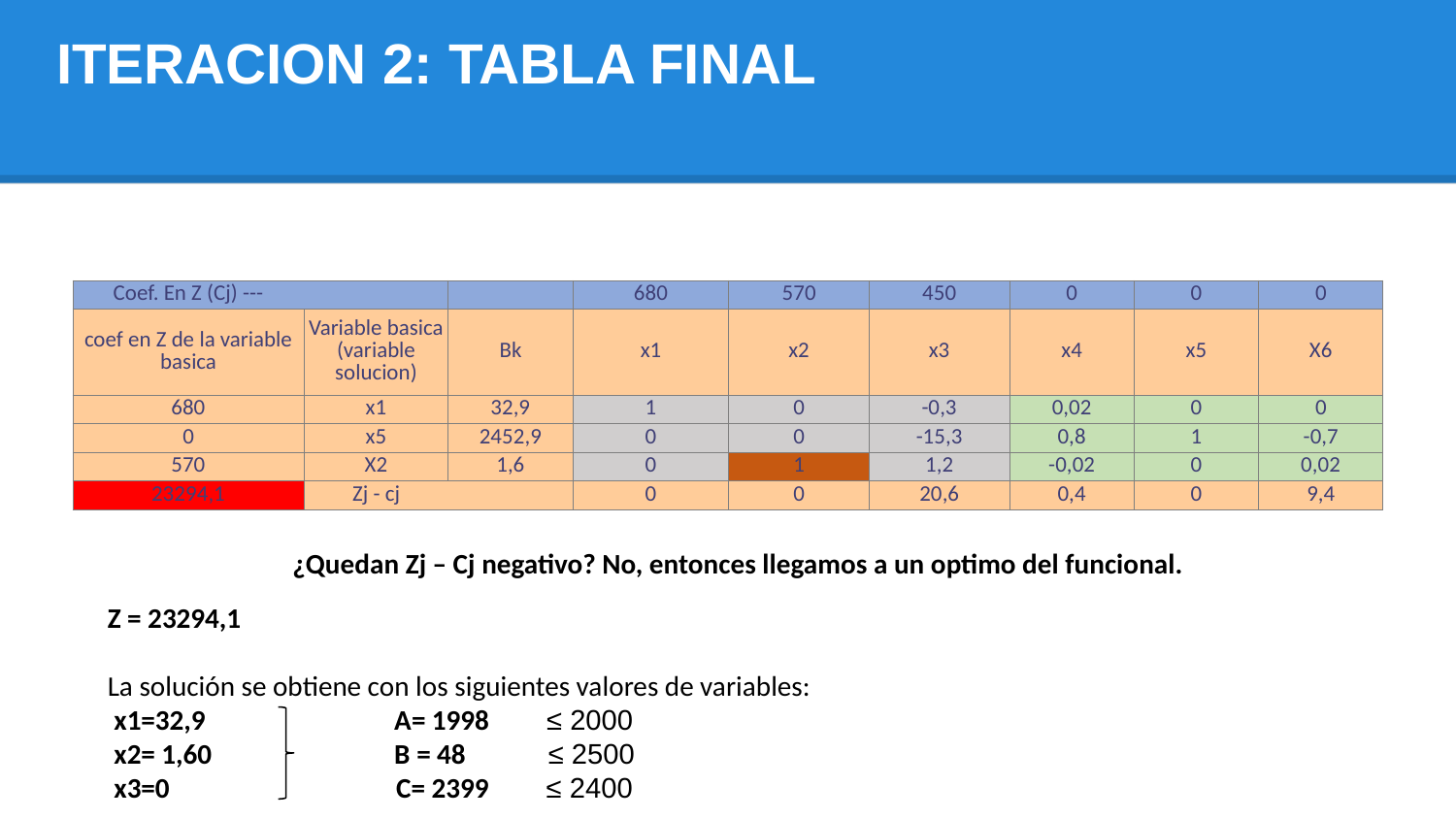

|  |  |  |  |  |  |  |  |  |
| --- | --- | --- | --- | --- | --- | --- | --- | --- |
| Coef. En Z (Cj) --- |  |  | 680 | 570 | 450 | 0 | 0 | 0 |
| coef en Z de la variable basica | Variable basica (variable solucion) | Bk | x1 | x2 | x3 | x4 | x5 | x6 |
| 680,0 | x1 | 33,3 | 1,0 | 0,3 | 0,0 | 0,0 | 0,0 | 0,0 |
| 0,0 | x5 | 2473,3 | 0,0 | 13,0 | 0,0 | 0,5 | 1,0 | -0,4 |
| 450,0 | x3 | 1,33 | 0,0 | 0,9 | 1,0 | -0,02 | 0,00 | 0,02 |
| 23266,7 | Zj - cj |  | 0,0 | -17,5 | 0,0 | 0,8 | 0,0 | 9,0 |
ITERACION 2: TABLA FINAL

| Coef. En Z (Cj) --- |  |  | 680 | 570 | 450 | 0 | 0 | 0 |
| --- | --- | --- | --- | --- | --- | --- | --- | --- |
| coef en Z de la variable basica | Variable basica (variable solucion) | Bk | x1 | x2 | x3 | x4 | x5 | X6 |
| 680 | x1 | 32,9 | 1 | 0 | -0,3 | 0,02 | 0 | 0 |
| 0 | x5 | 2452,9 | 0 | 0 | -15,3 | 0,8 | 1 | -0,7 |
| 570 | X2 | 1,6 | 0 | 1 | 1,2 | -0,02 | 0 | 0,02 |
| 23294,1 | Zj - cj |  | 0 | 0 | 20,6 | 0,4 | 0 | 9,4 |

¿Quedan Zj – Cj negativo? No, entonces llegamos a un optimo del funcional.
Z = 23294,1

La solución se obtiene con los siguientes valores de variables:
 x1=32,9                              A= 1998         ≤ 2000
 x2= 1,60                             B = 48             ≤ 2500
 x3=0                                    C= 2399         ≤ 2400